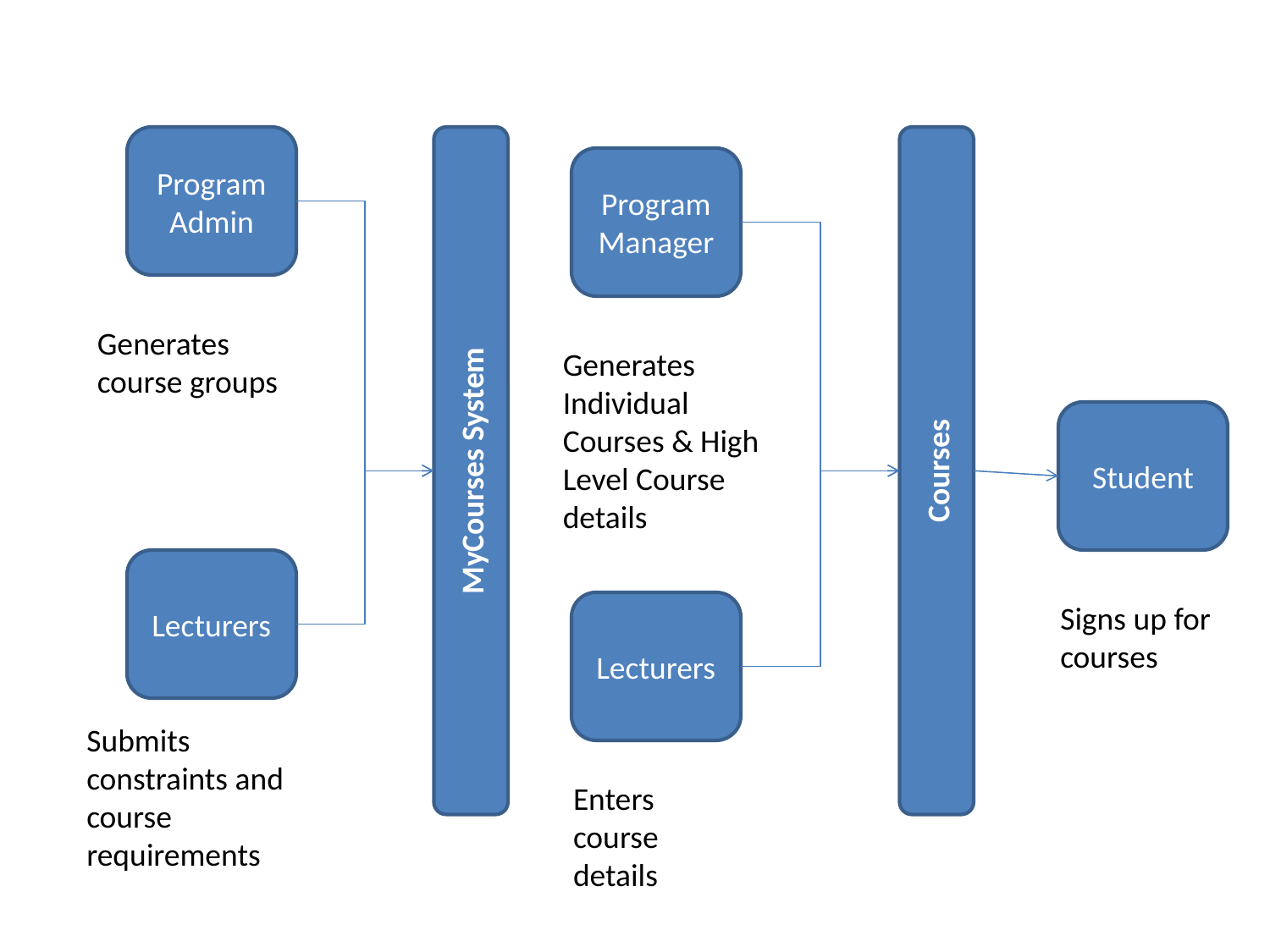

Program Admin
Program Manager
Generates course groups
Generates Individual Courses & High Level Course details
Student
Courses
MyCourses System
Lecturers
Lecturers
Signs up for courses
Submits constraints and course requirements
Enters course details